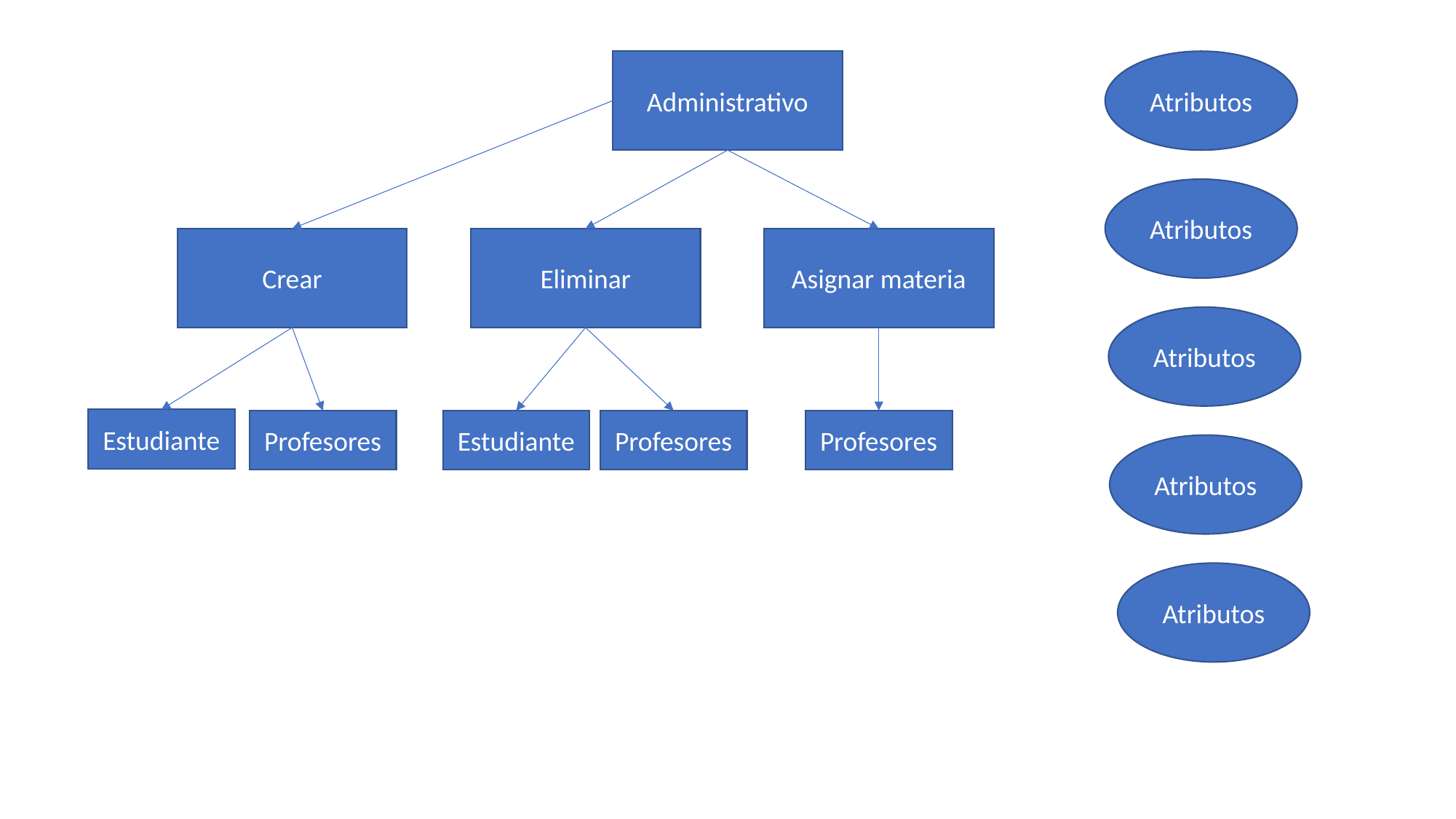

Administrativo
Atributos
Atributos
Eliminar
Asignar materia
Crear
Atributos
Estudiante
Profesores
Estudiante
Profesores
Profesores
Atributos
Atributos